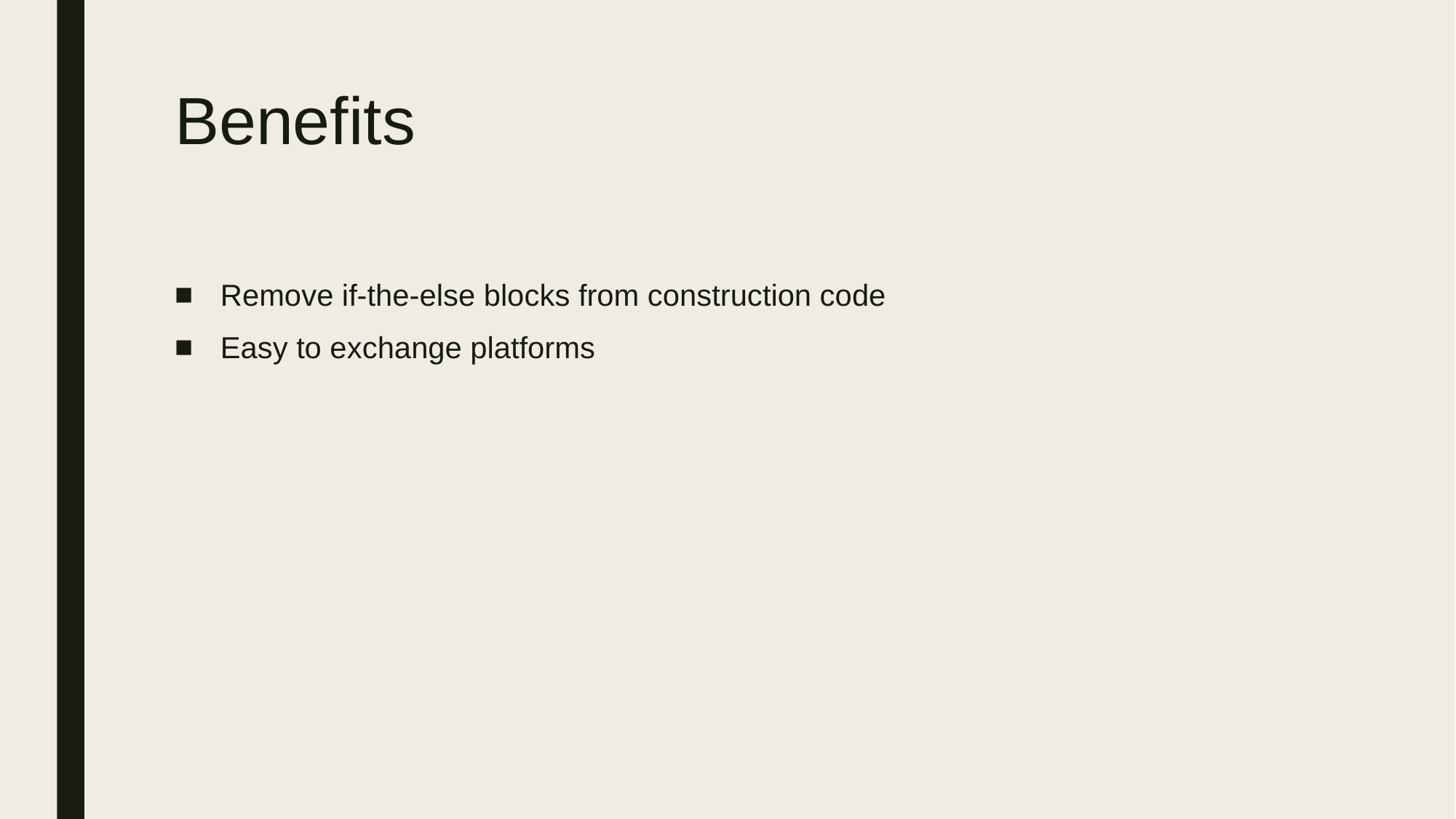

# Benefits
Remove if-the-else blocks from construction code
Easy to exchange platforms